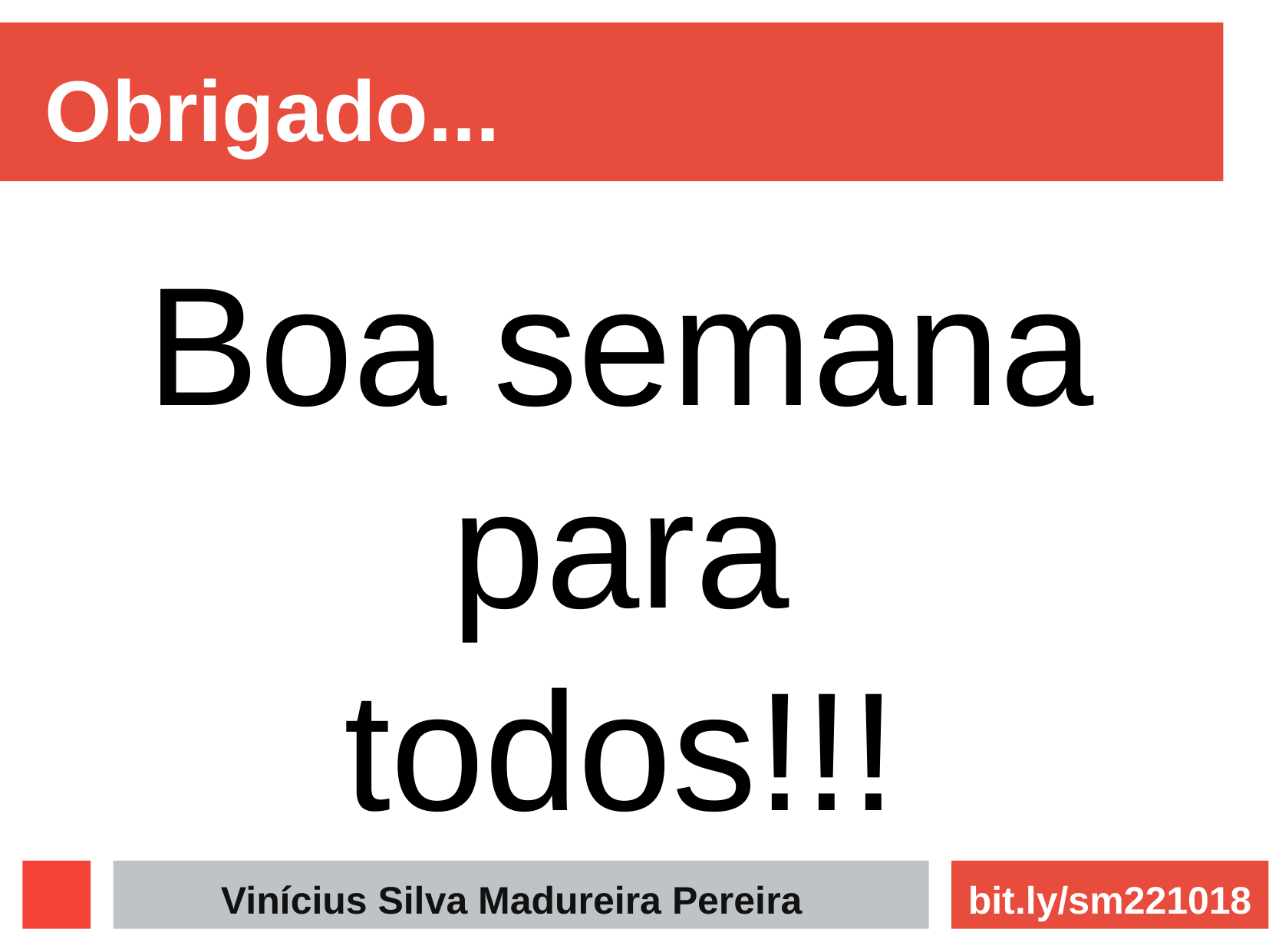

Obrigado...
Boa semana
para
todos!!!
Vinícius Silva Madureira Pereira
bit.ly/sm221018